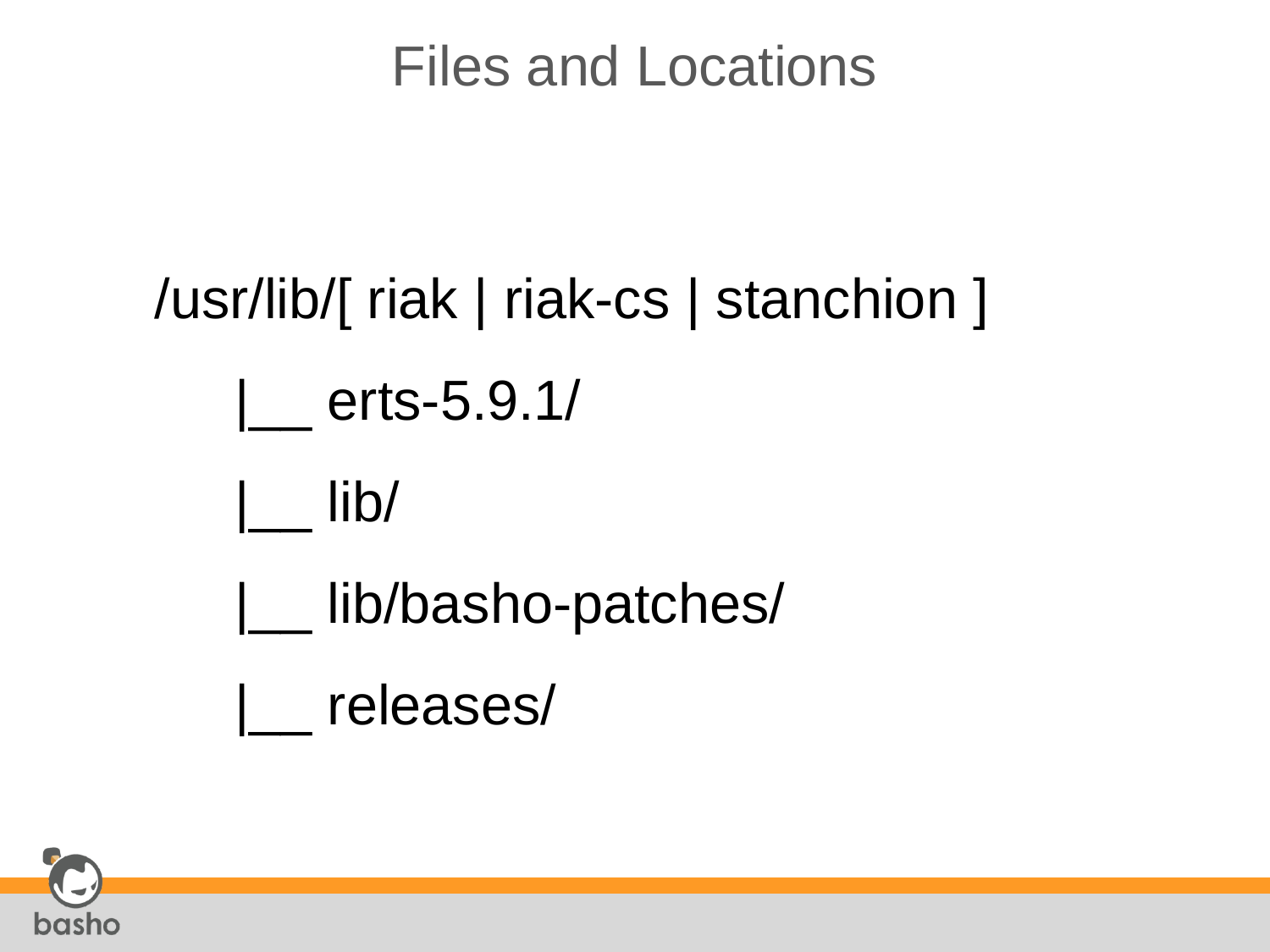

# Files and Locations
   /usr/lib/[ riak | riak-cs | stanchion ]
|__ erts-5.9.1/
|__ lib/
|__ lib/basho-patches/
|__ releases/